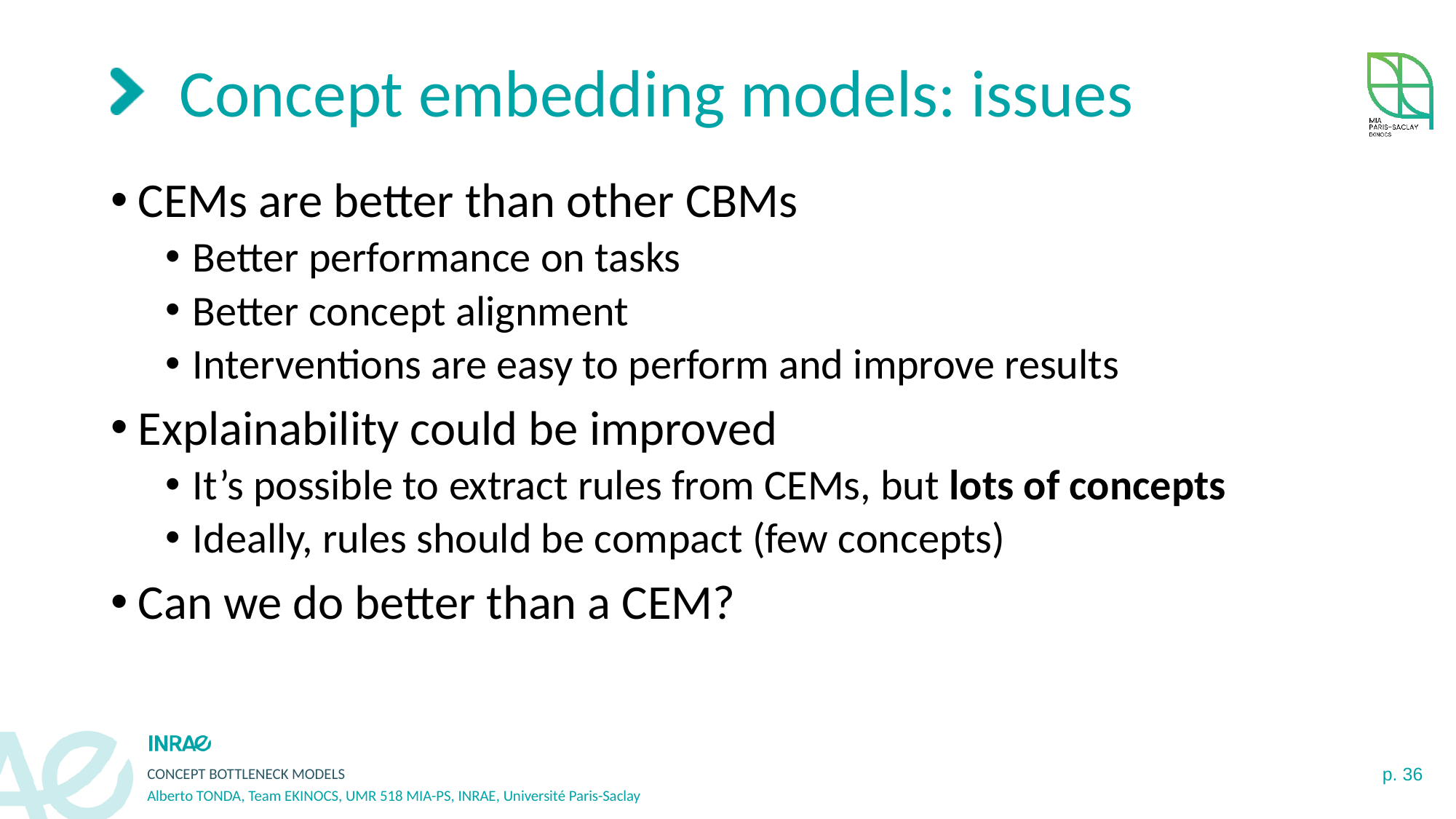

# Concept embedding models: issues
CEMs are better than other CBMs
Better performance on tasks
Better concept alignment
Interventions are easy to perform and improve results
Explainability could be improved
It’s possible to extract rules from CEMs, but lots of concepts
Ideally, rules should be compact (few concepts)
Can we do better than a CEM?